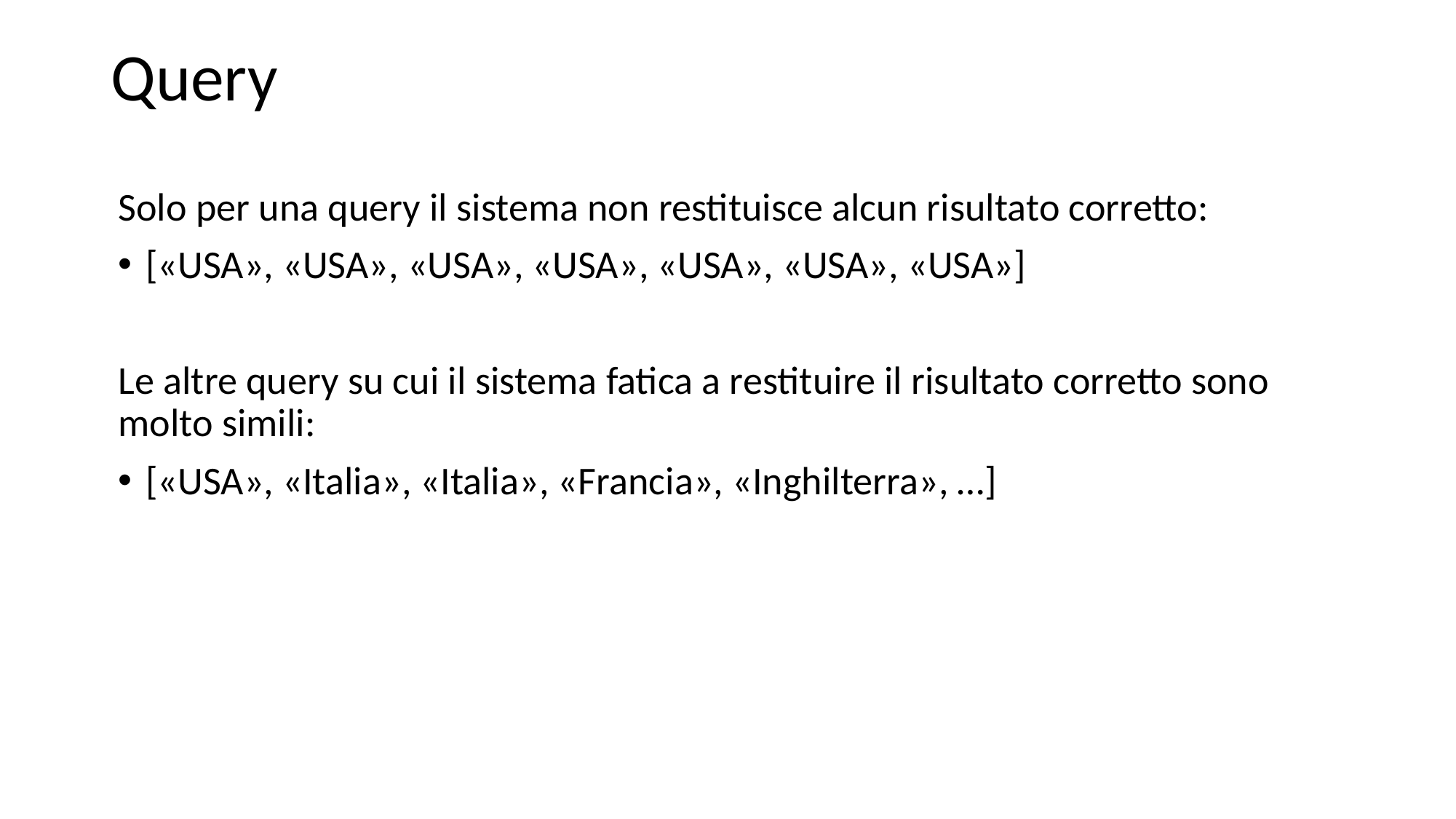

# Query
Solo per una query il sistema non restituisce alcun risultato corretto:
[«USA», «USA», «USA», «USA», «USA», «USA», «USA»]

Le altre query su cui il sistema fatica a restituire il risultato corretto sono molto simili:
[«USA», «Italia», «Italia», «Francia», «Inghilterra», …]